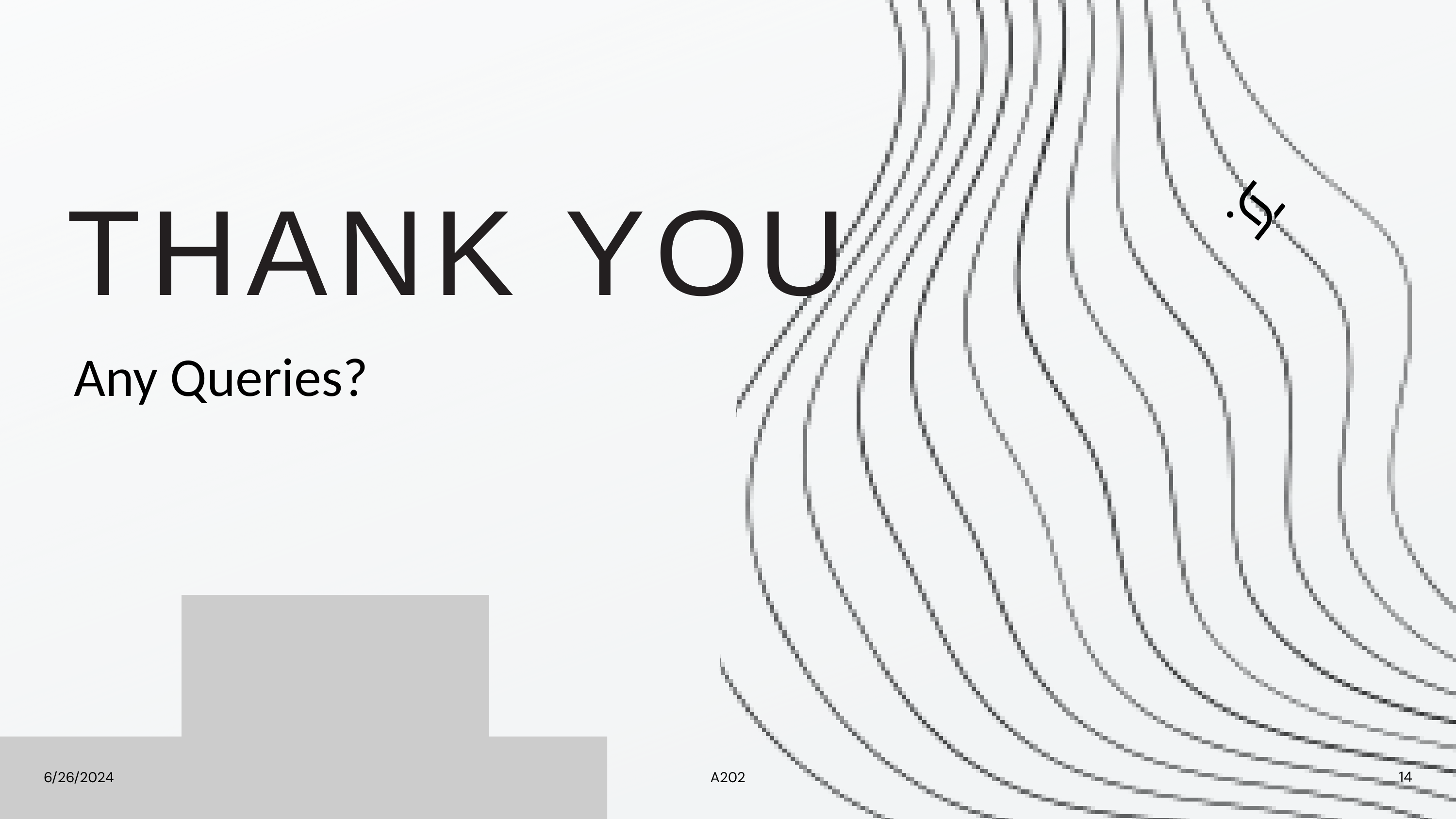

THANK YOU
Any Queries?

6/26/2024
A202
14